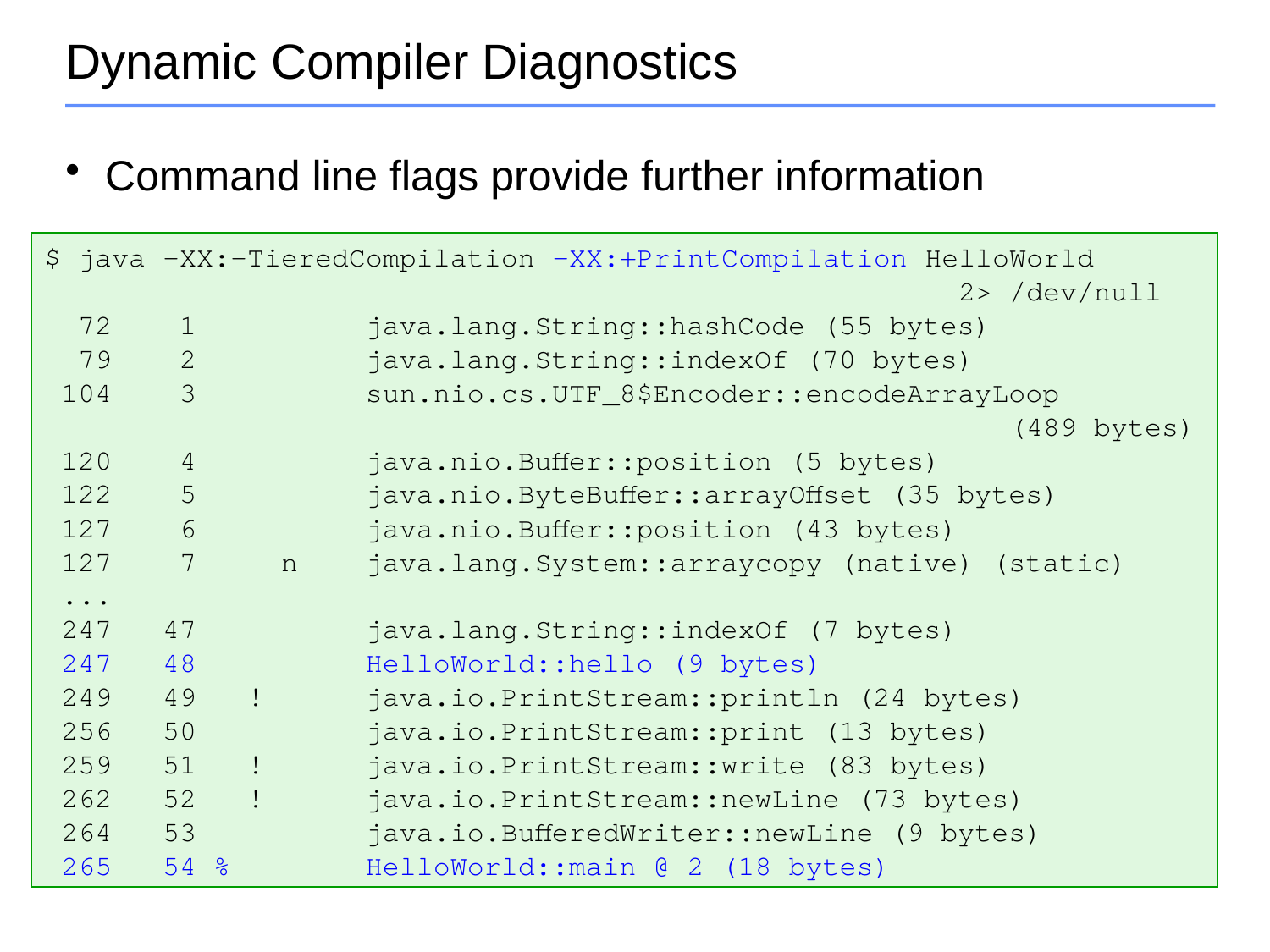

# Dynamic Compiler Diagnostics
Command line flags provide further information
$ java -XX:-TieredCompilation -XX:+PrintCompilation HelloWorld
                                                      2> /dev/null
  72    1          java.lang.String::hashCode (55 bytes)
  79    2          java.lang.String::indexOf (70 bytes)
 104    3          sun.nio.cs.UTF_8$Encoder::encodeArrayLoop
                                                         (489 bytes)
 120    4          java.nio.Buffer::position (5 bytes)
 122    5          java.nio.ByteBuffer::arrayOffset (35 bytes)
 127    6          java.nio.Buffer::position (43 bytes)
 127    7     n    java.lang.System::arraycopy (native) (static)
 ...
 247   47          java.lang.String::indexOf (7 bytes)
 247   48          HelloWorld::hello (9 bytes)
 249   49   !      java.io.PrintStream::println (24 bytes)
 256   50          java.io.PrintStream::print (13 bytes)
 259   51   !      java.io.PrintStream::write (83 bytes)
 262   52   !      java.io.PrintStream::newLine (73 bytes)
 264   53          java.io.BufferedWriter::newLine (9 bytes)
 265   54 %        HelloWorld::main @ 2 (18 bytes)